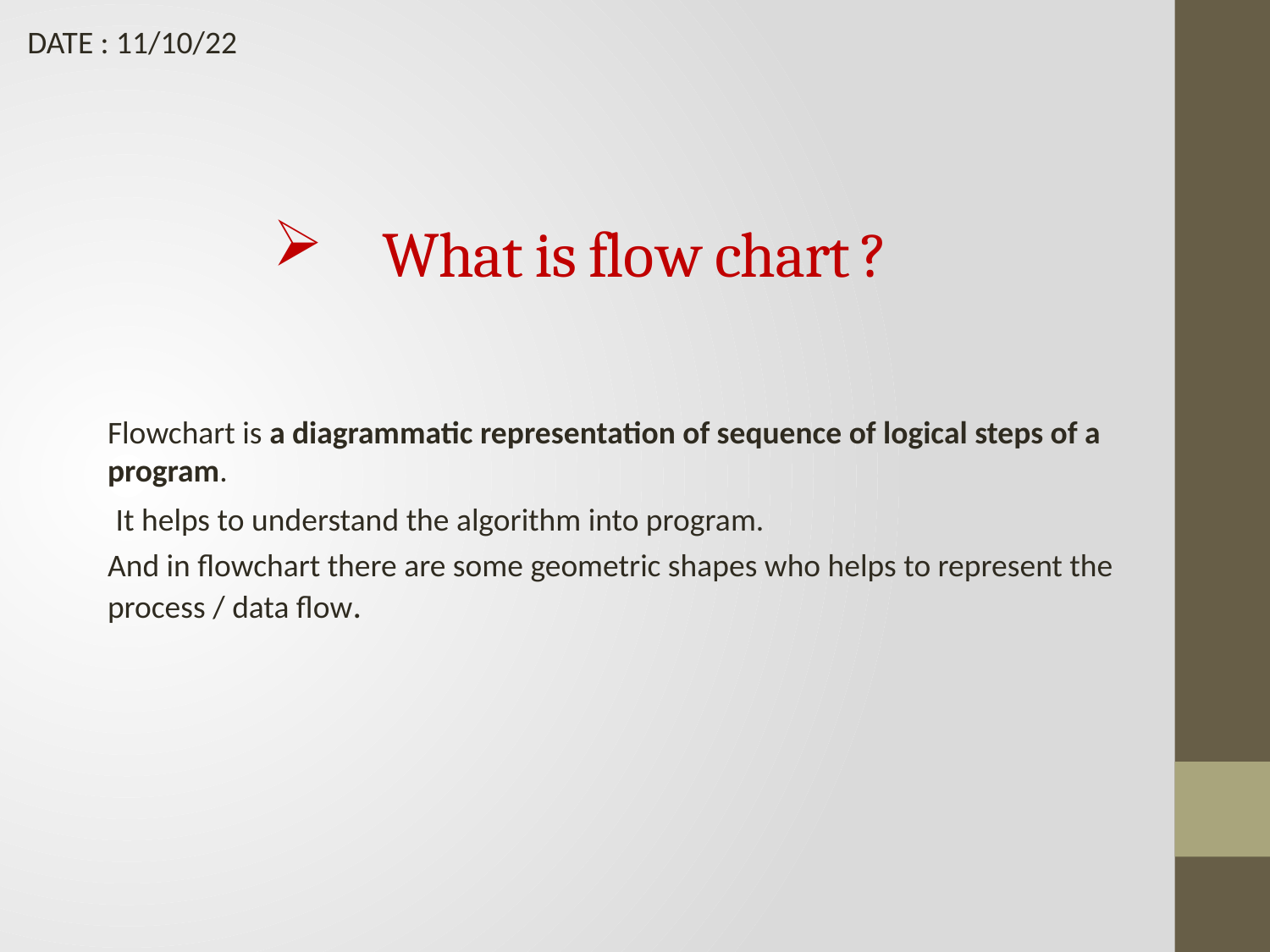

DATE : 11/10/22
# What is flow chart ?
Flowchart is a diagrammatic representation of sequence of logical steps of a program.
 It helps to understand the algorithm into program.
And in flowchart there are some geometric shapes who helps to represent the process / data flow.